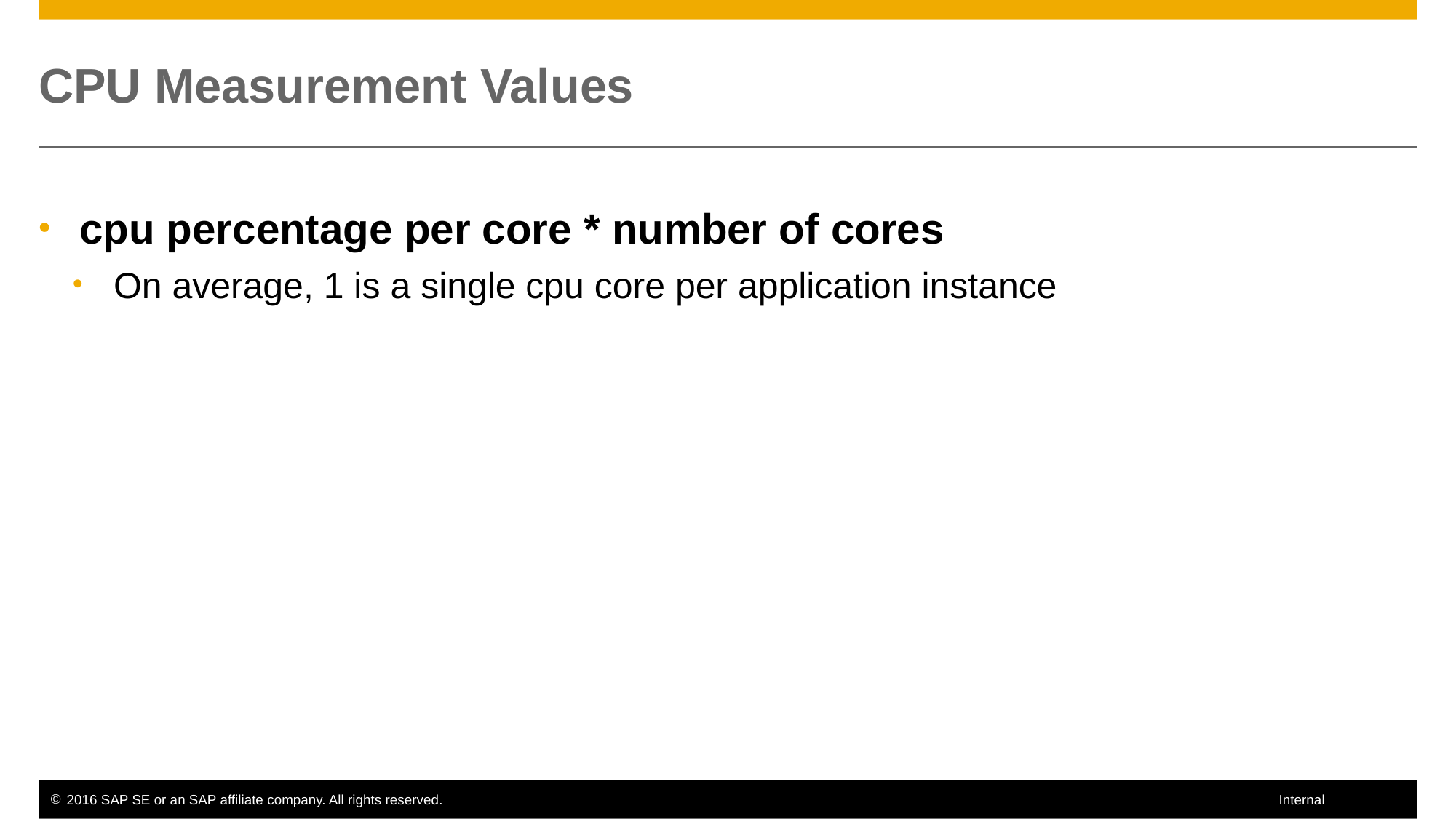

# CPU Measurement Values
cpu percentage per core * number of cores
On average, 1 is a single cpu core per application instance